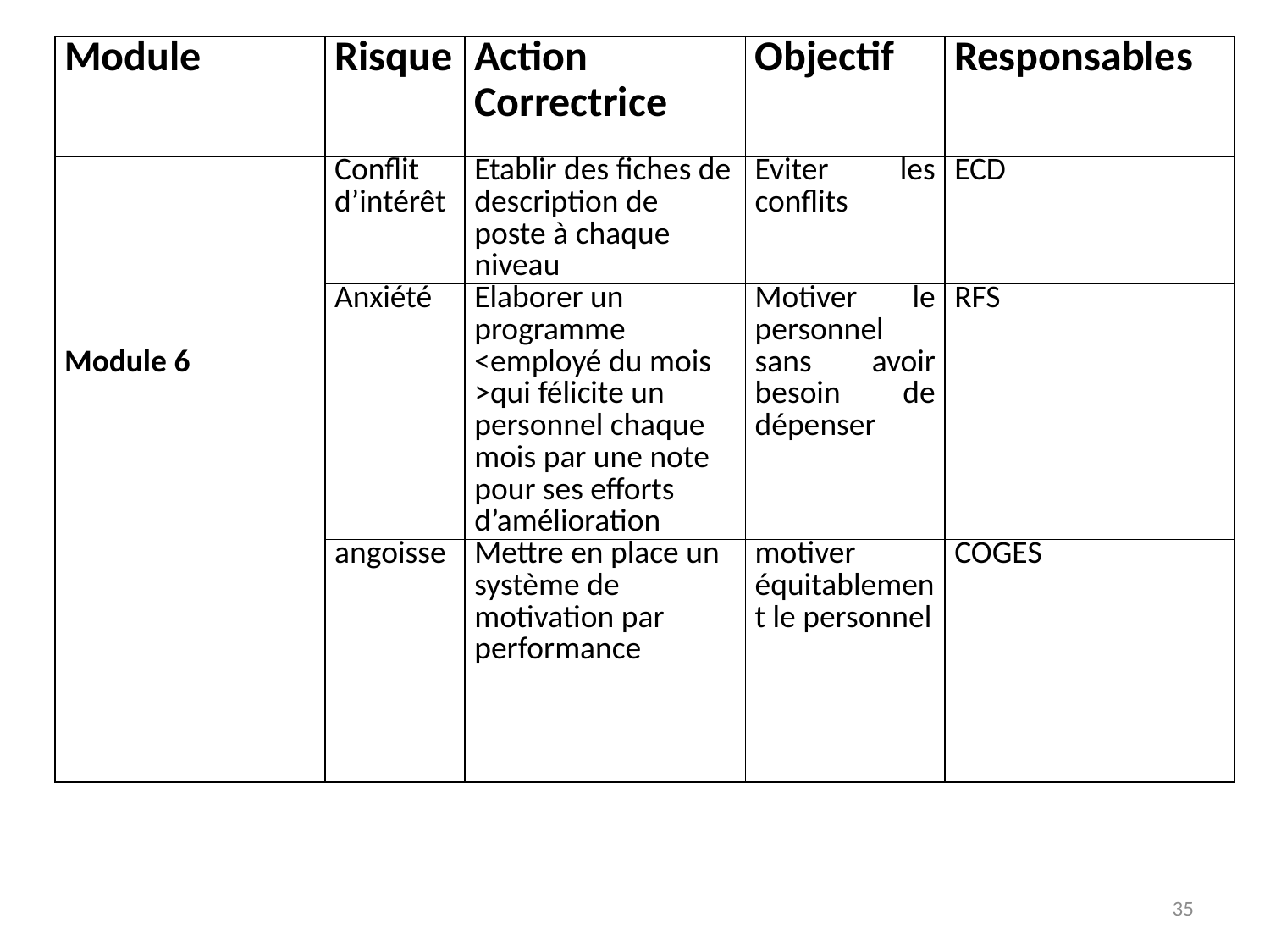

| Module | Risque | Action Correctrice | Objectif | Responsables |
| --- | --- | --- | --- | --- |
| Module 6 | Conflit d’intérêt | Etablir des fiches de description de poste à chaque niveau | Eviter les conflits | ECD |
|  | Anxiété | Elaborer un programme <employé du mois >qui félicite un personnel chaque mois par une note pour ses efforts d’amélioration | Motiver le personnel sans avoir besoin de dépenser | RFS |
|  | angoisse | Mettre en place un système de motivation par performance | motiver équitablement le personnel | COGES |
35